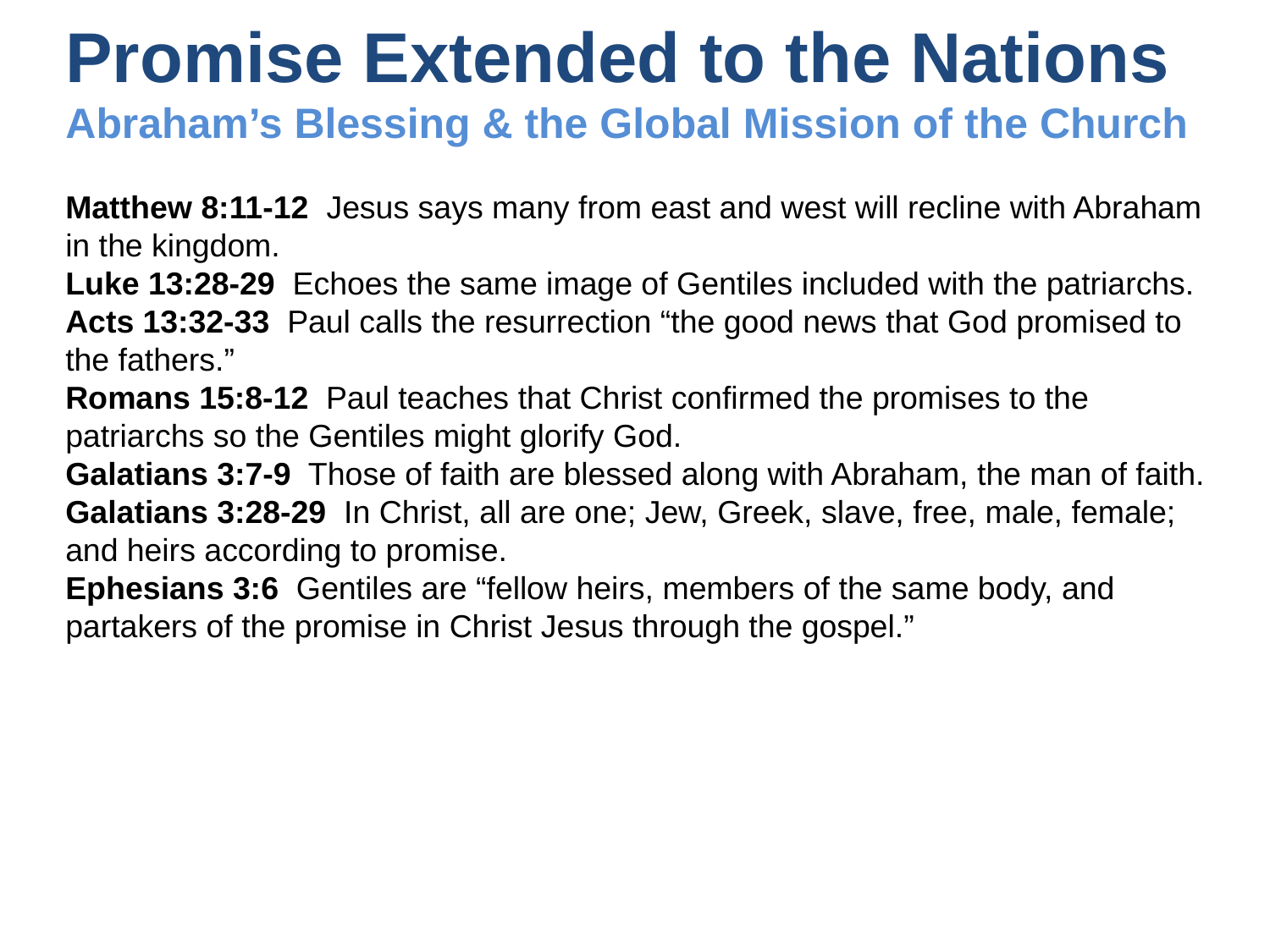

Promise Extended to the Nations
Abraham’s Blessing & the Global Mission of the Church
Matthew 8:11-12  Jesus says many from east and west will recline with Abraham in the kingdom.
Luke 13:28-29  Echoes the same image of Gentiles included with the patriarchs.
Acts 13:32-33  Paul calls the resurrection “the good news that God promised to the fathers.”
Romans 15:8-12  Paul teaches that Christ confirmed the promises to the patriarchs so the Gentiles might glorify God.
Galatians 3:7-9  Those of faith are blessed along with Abraham, the man of faith.
Galatians 3:28-29  In Christ, all are one; Jew, Greek, slave, free, male, female; and heirs according to promise.
Ephesians 3:6  Gentiles are “fellow heirs, members of the same body, and partakers of the promise in Christ Jesus through the gospel.”